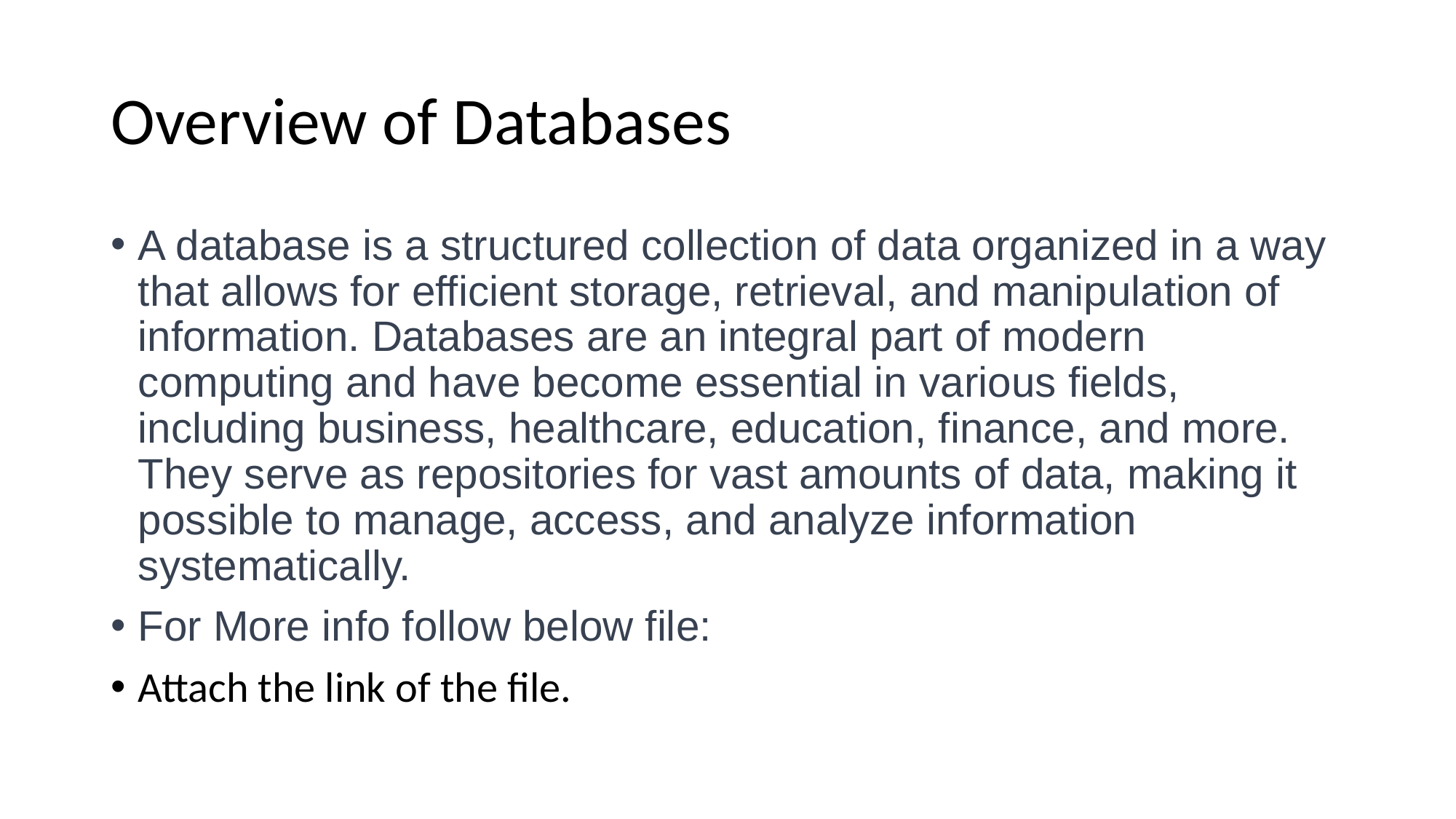

# Overview of Databases
A database is a structured collection of data organized in a way that allows for efficient storage, retrieval, and manipulation of information. Databases are an integral part of modern computing and have become essential in various fields, including business, healthcare, education, finance, and more. They serve as repositories for vast amounts of data, making it possible to manage, access, and analyze information systematically.
For More info follow below file:
Attach the link of the file.